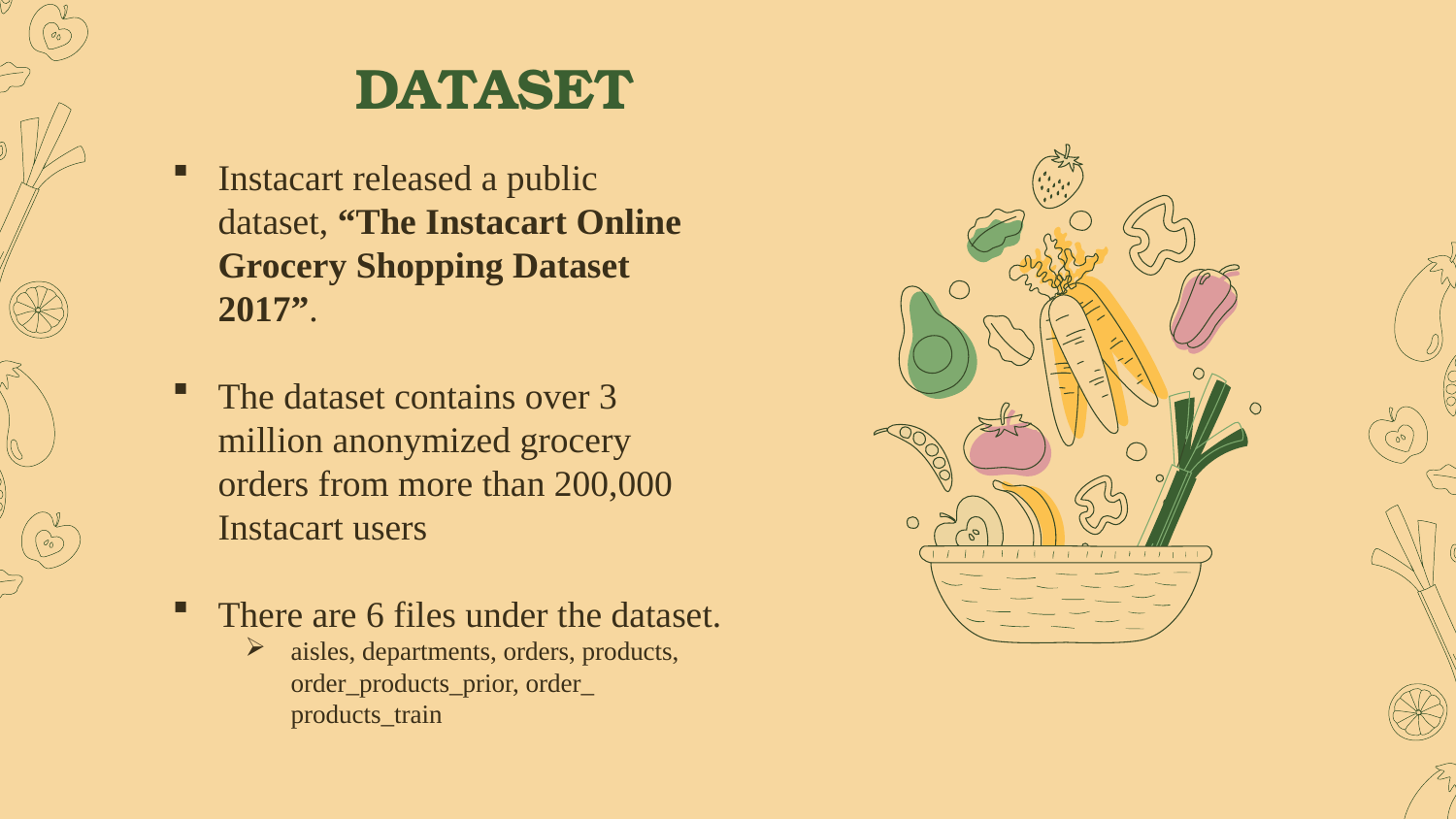

# DATASET

Instacart released a public dataset, “The Instacart Online Grocery Shopping Dataset 2017”.

The dataset contains over 3 million anonymized grocery orders from more than 200,000 Instacart users

There are 6 files under the dataset.
aisles, departments, orders, products, order_products_prior, order_ products_train